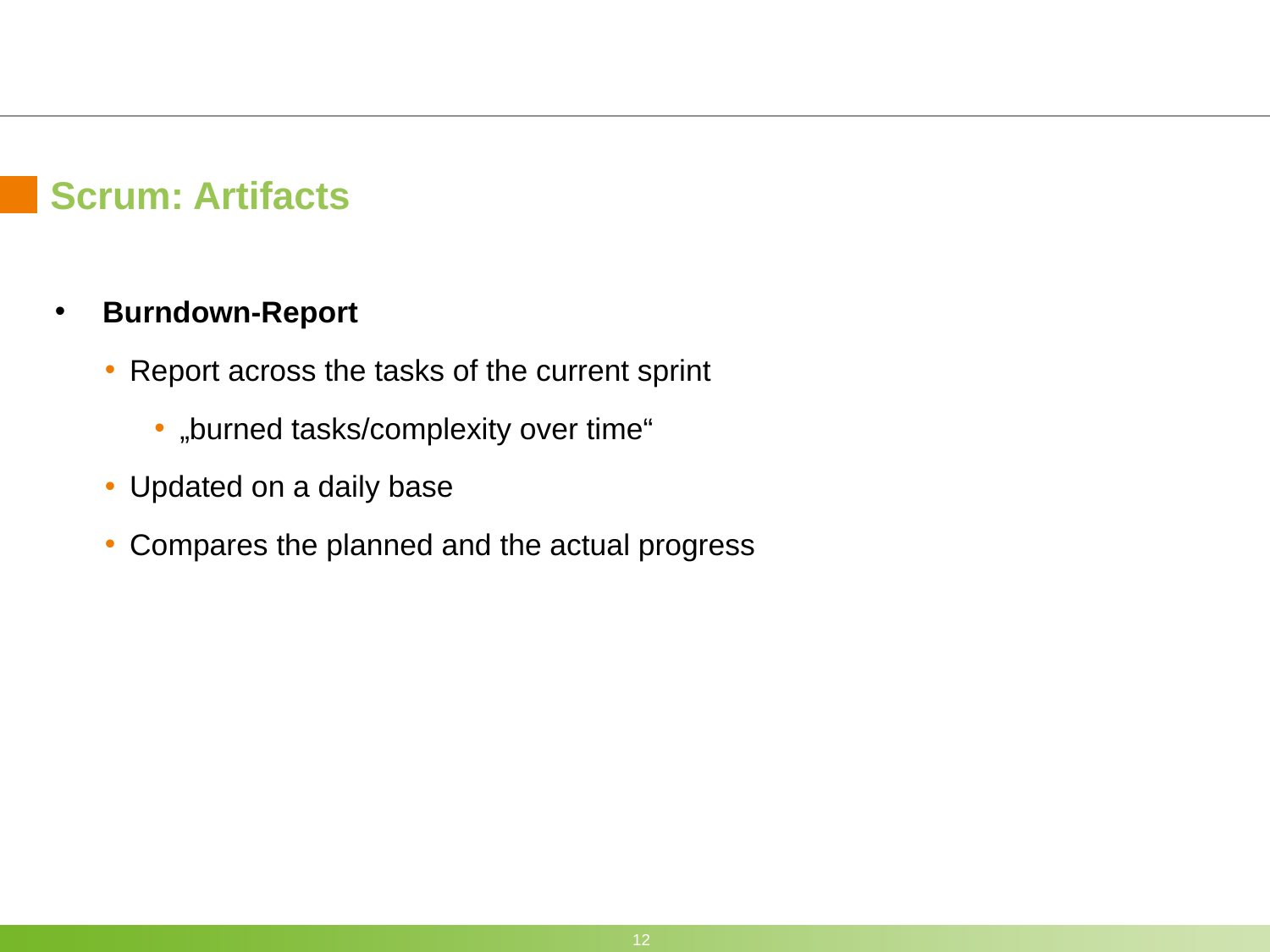

# Scrum: Artifacts
Burndown-Report
Report across the tasks of the current sprint
„burned tasks/complexity over time“
Updated on a daily base
Compares the planned and the actual progress

12